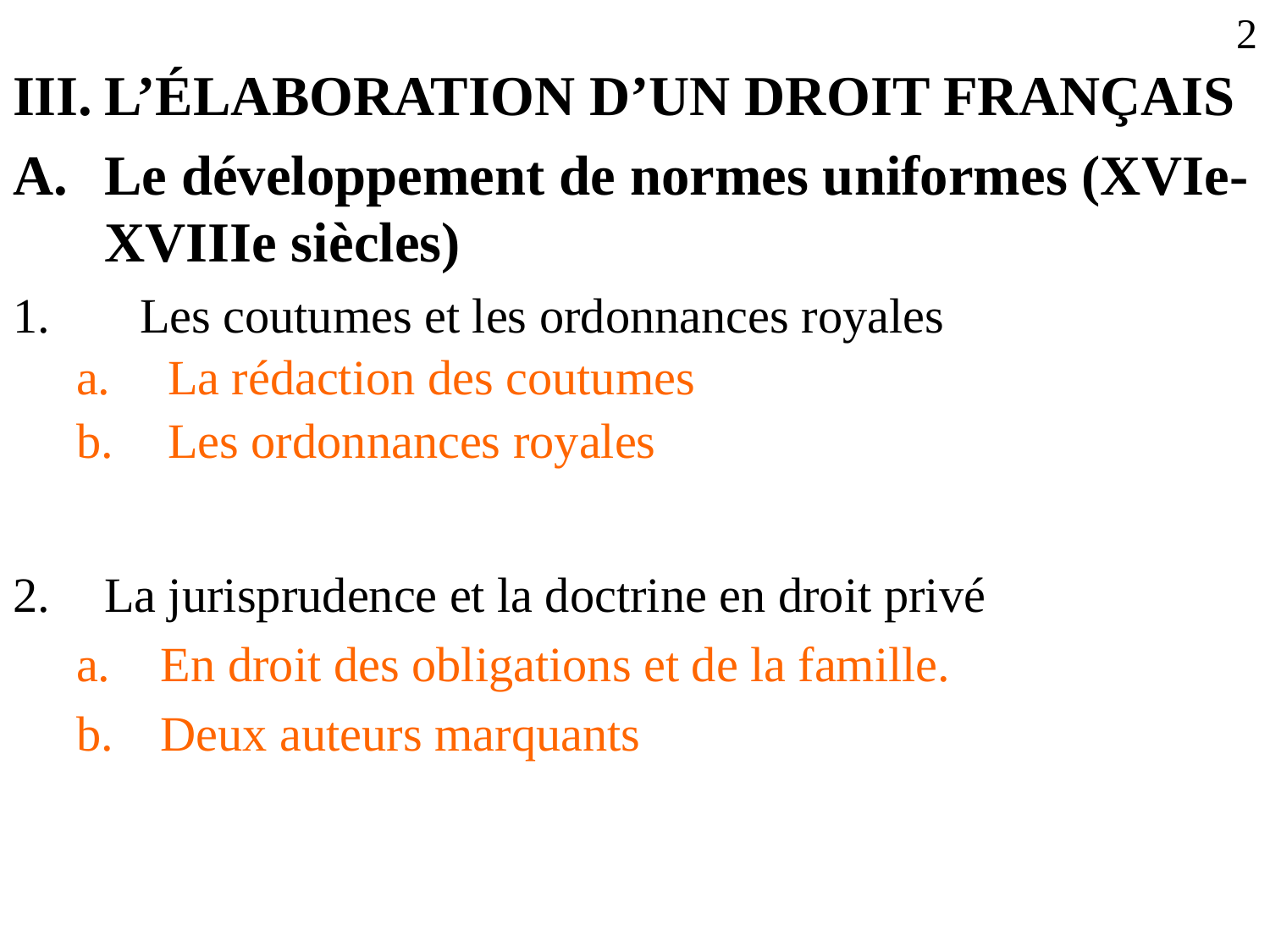

2
III.	L’ÉLABORATION D’UN DROIT FRANÇAIS
Le développement de normes uniformes (XVIe-XVIIIe siècles)
1.	Les coutumes et les ordonnances royales
La rédaction des coutumes
Les ordonnances royales

La jurisprudence et la doctrine en droit privé
En droit des obligations et de la famille.
Deux auteurs marquants